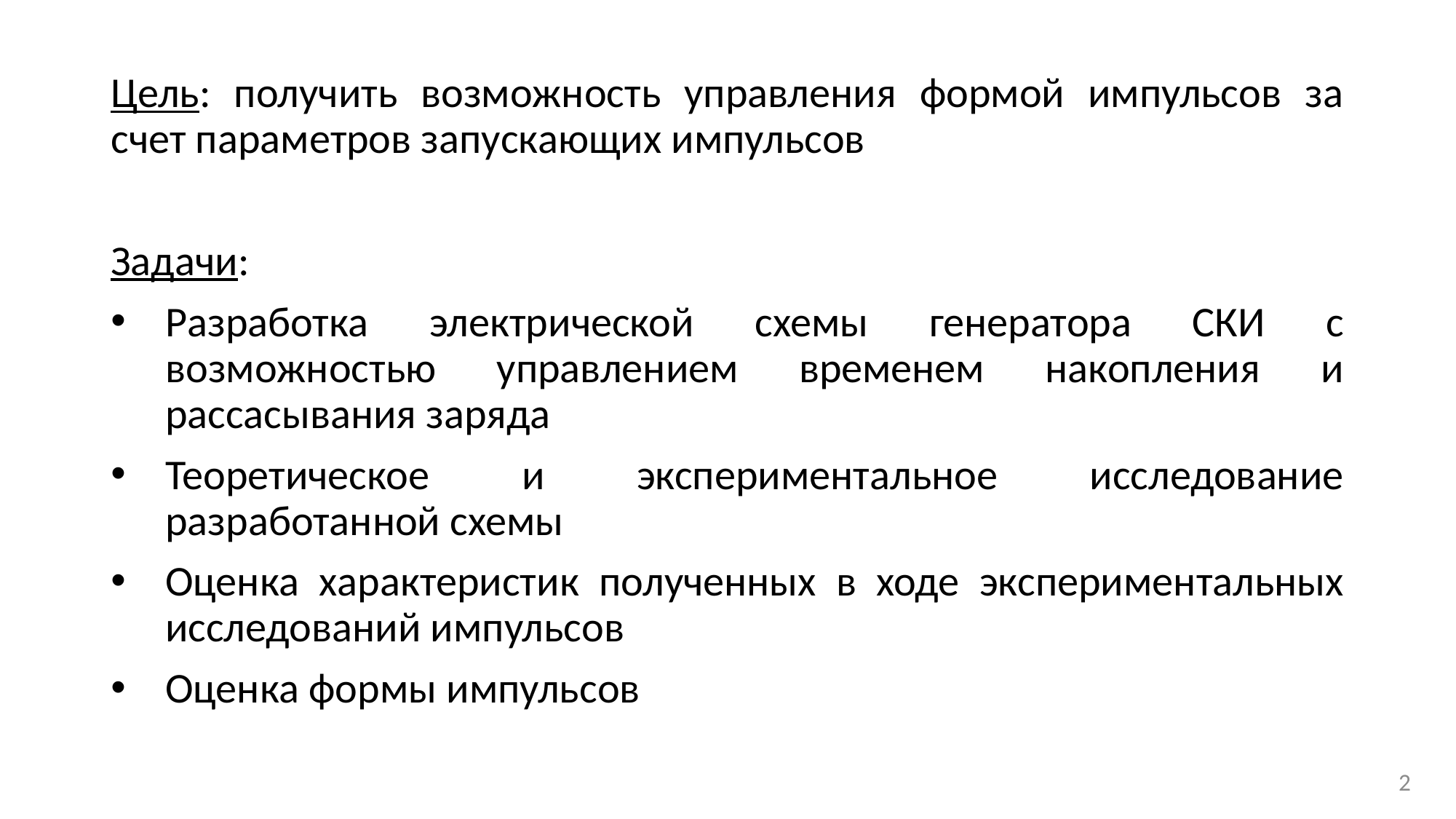

Цель: получить возможность управления формой импульсов за счет параметров запускающих импульсов

Задачи:
Разработка электрической схемы генератора СКИ с возможностью управлением временем накопления и рассасывания заряда
Теоретическое и экспериментальное исследование разработанной схемы
Оценка характеристик полученных в ходе экспериментальных исследований импульсов
Оценка формы импульсов
2